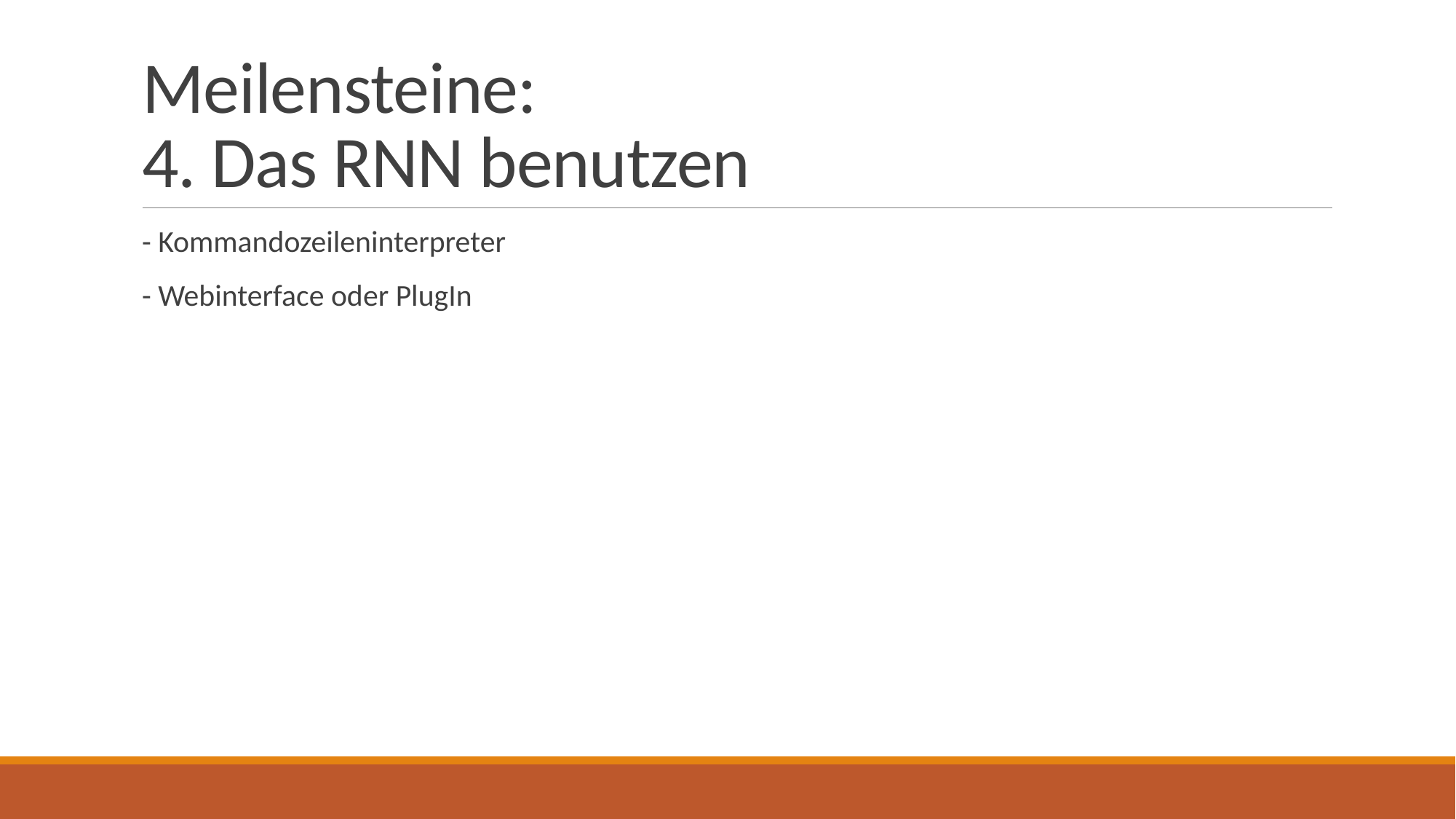

# Meilensteine: 4. Das RNN benutzen
- Kommandozeileninterpreter
- Webinterface oder PlugIn